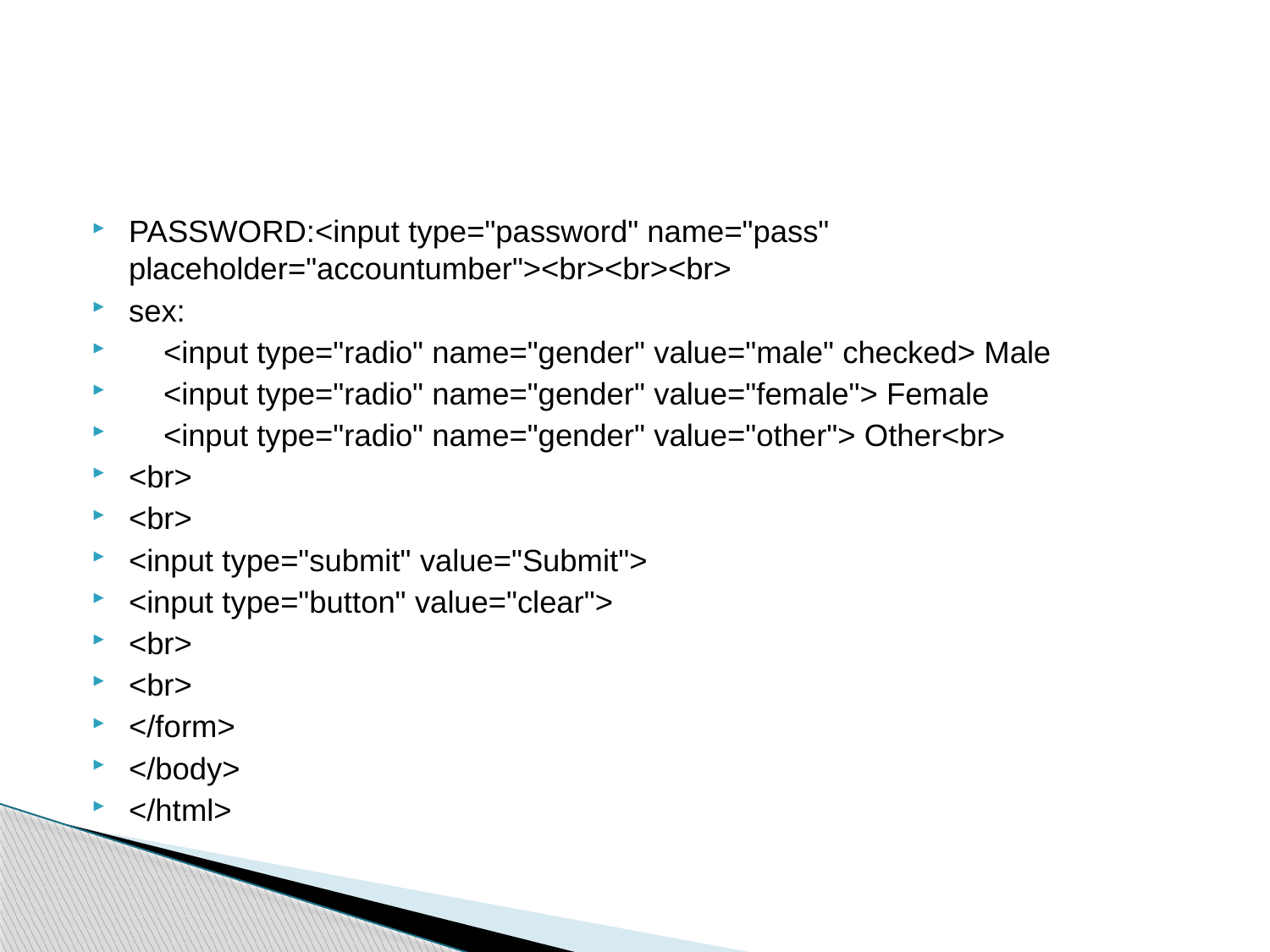

#
PASSWORD:<input type="password" name="pass" placeholder="accountumber"><br><br><br>
sex:
    <input type="radio" name="gender" value="male" checked> Male
    <input type="radio" name="gender" value="female"> Female
    <input type="radio" name="gender" value="other"> Other<br>
<br>
<br>
<input type="submit" value="Submit">
<input type="button" value="clear">
<br>
<br>
</form>
</body>
</html>